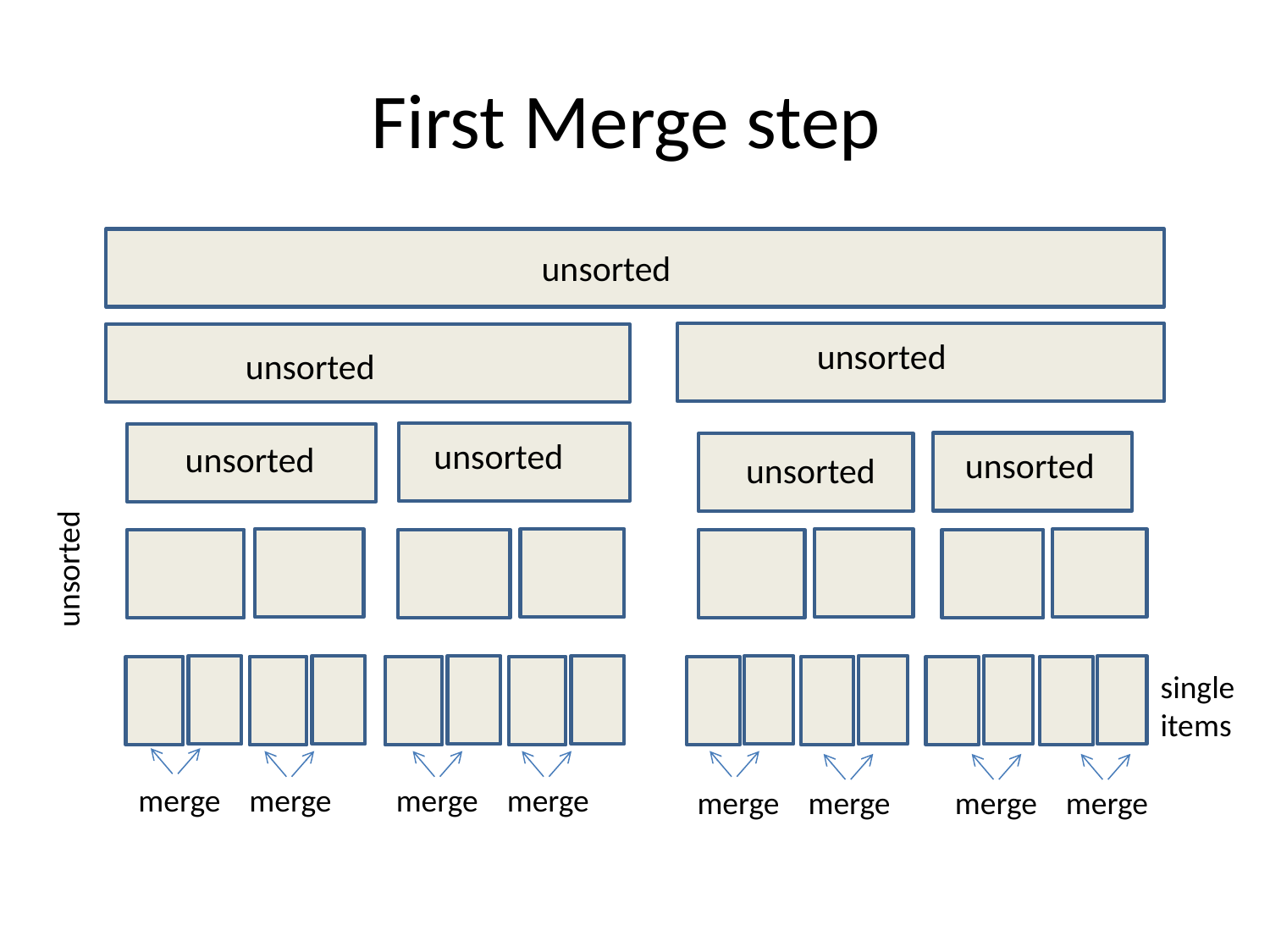

# First Merge step

unsorted

unsorted
unsorted

unsorted

unsorted

unsorted

unsorted

unsorted

single
items
merge    merge         merge    merge
merge    merge         merge    merge